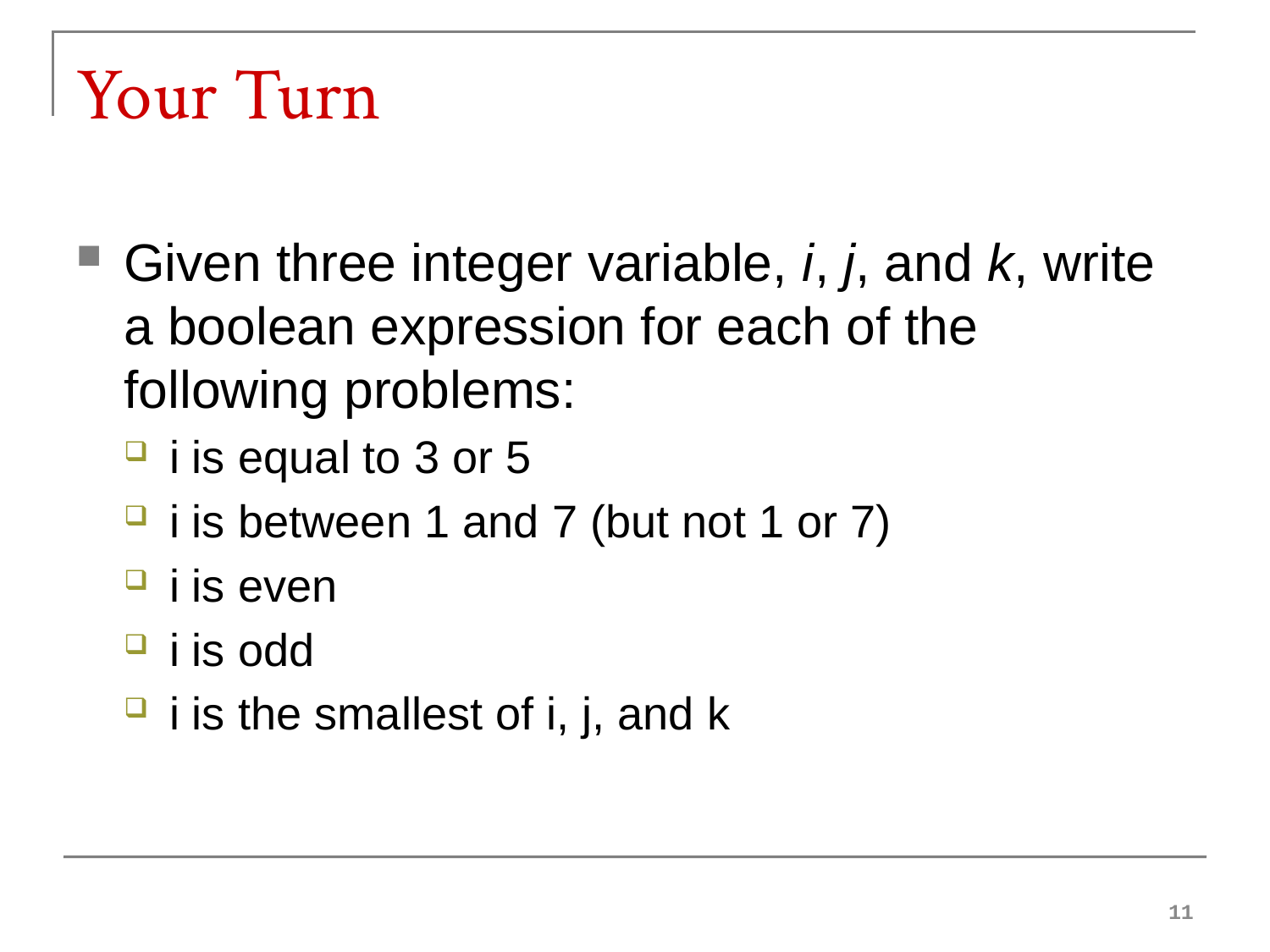

# Your Turn
Given three integer variable, i, j, and k, write a boolean expression for each of the following problems:
i is equal to 3 or 5
i is between 1 and 7 (but not 1 or 7)
i is even
i is odd
i is the smallest of i, j, and k
11